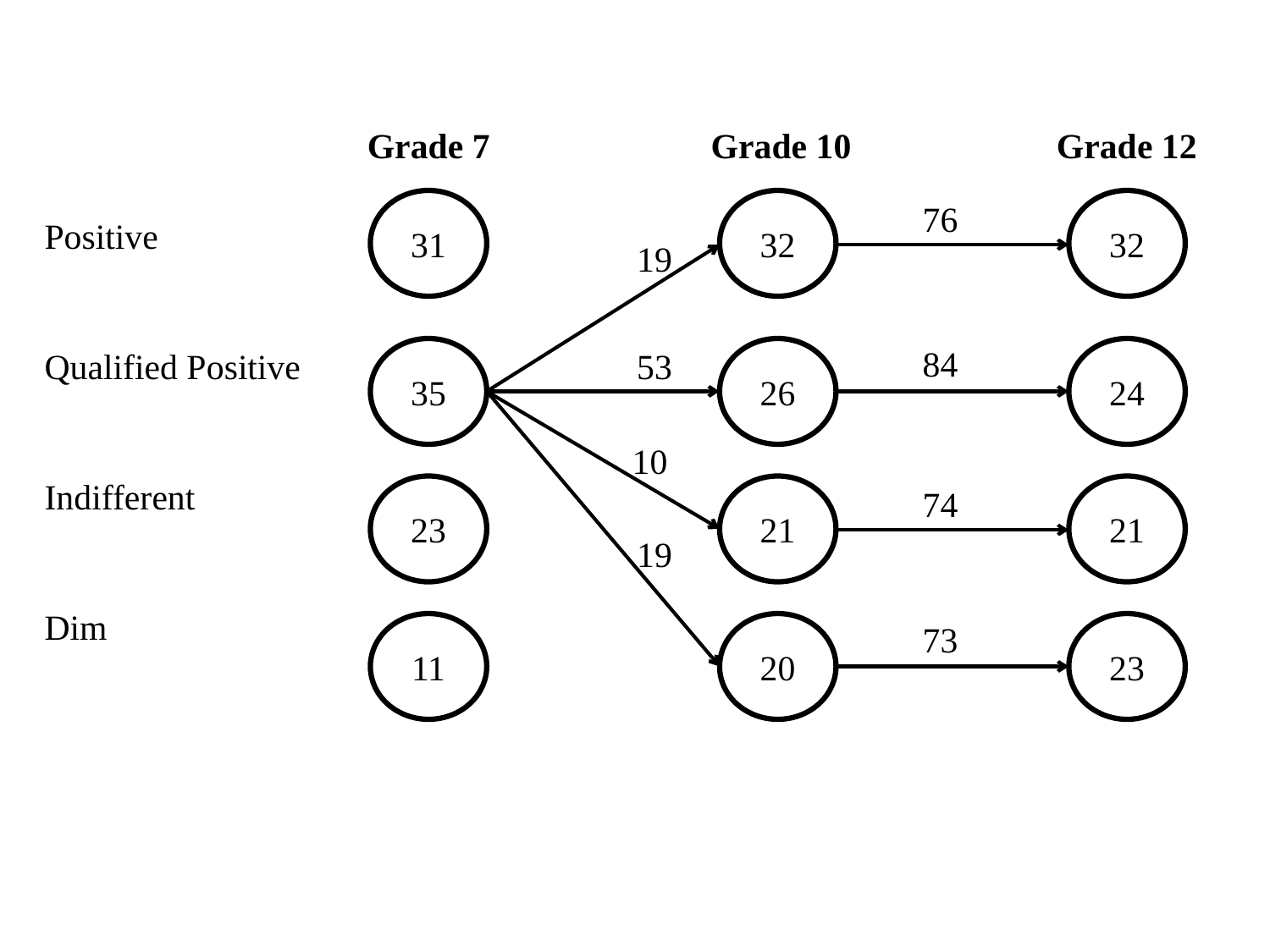

|  | Grade 7 |  | Grade 10 |  | Grade 12 |
| --- | --- | --- | --- | --- | --- |
| Positive |  |  |  |  |  |
| Qualified Positive |  |  |  |  |  |
| Indifferent |  |  |  |  |  |
| Dim |  |  |  |  |  |
31
32
76
32
19
84
35
53
26
24
10
23
21
74
21
19
73
11
20
23